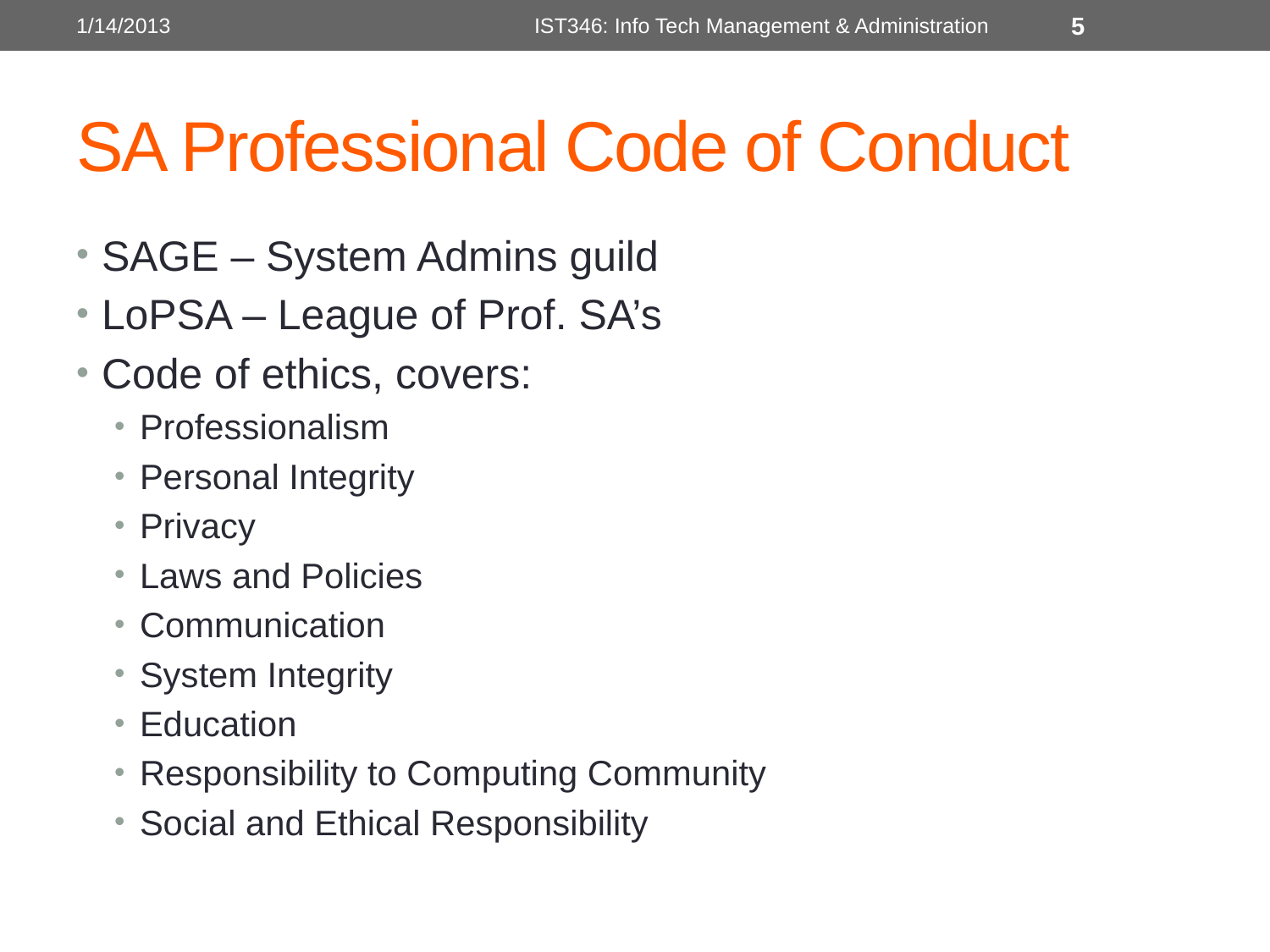

1/14/2013
IST346: Info Tech Management & Administration
5
# SA Professional Code of Conduct
SAGE – System Admins guild
LoPSA – League of Prof. SA’s
Code of ethics, covers:
Professionalism
Personal Integrity
Privacy
Laws and Policies
Communication
System Integrity
Education
Responsibility to Computing Community
Social and Ethical Responsibility